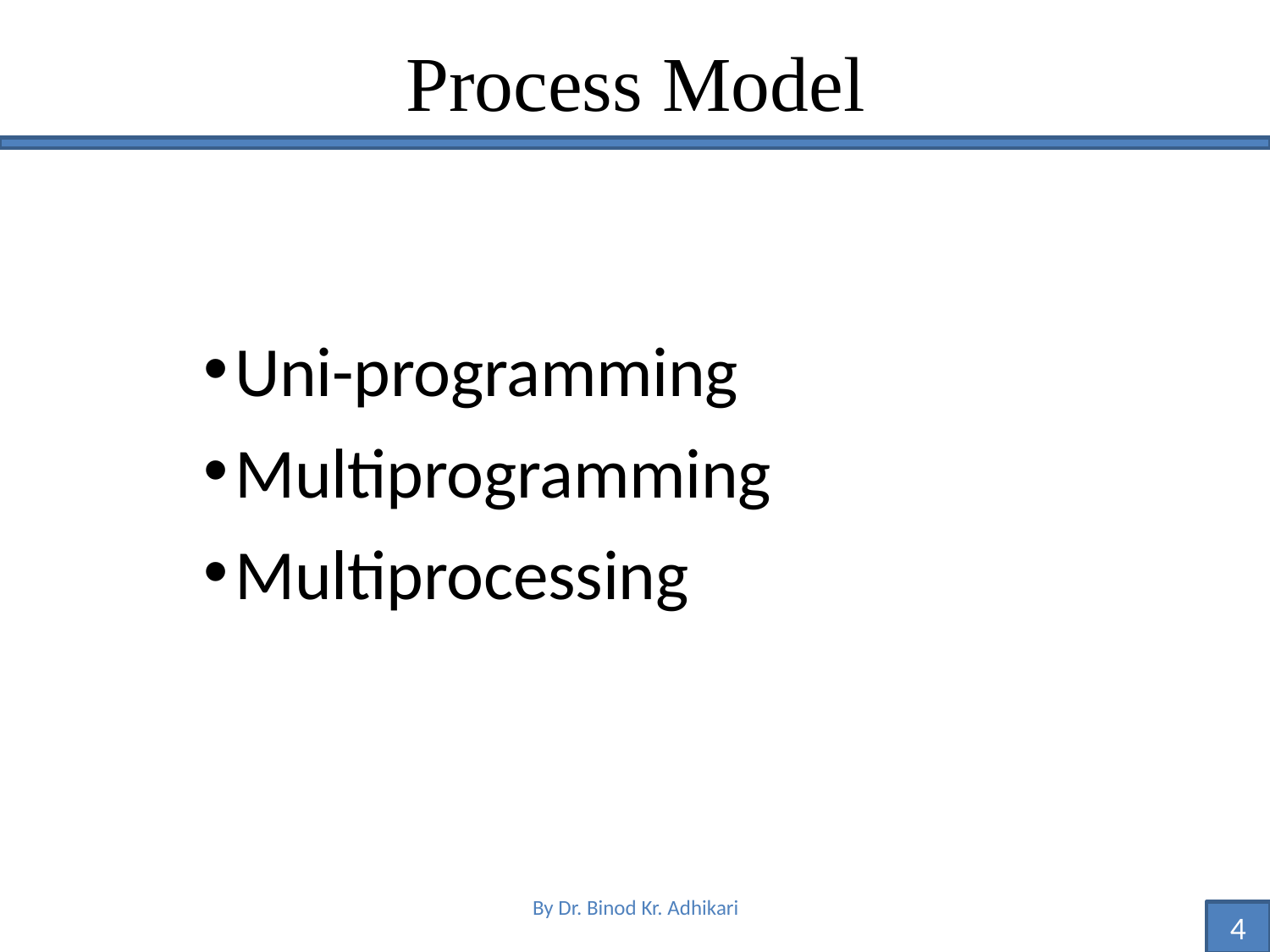

# Process Model
Uni-programming
Multiprogramming
Multiprocessing
By Dr. Binod Kr. Adhikari